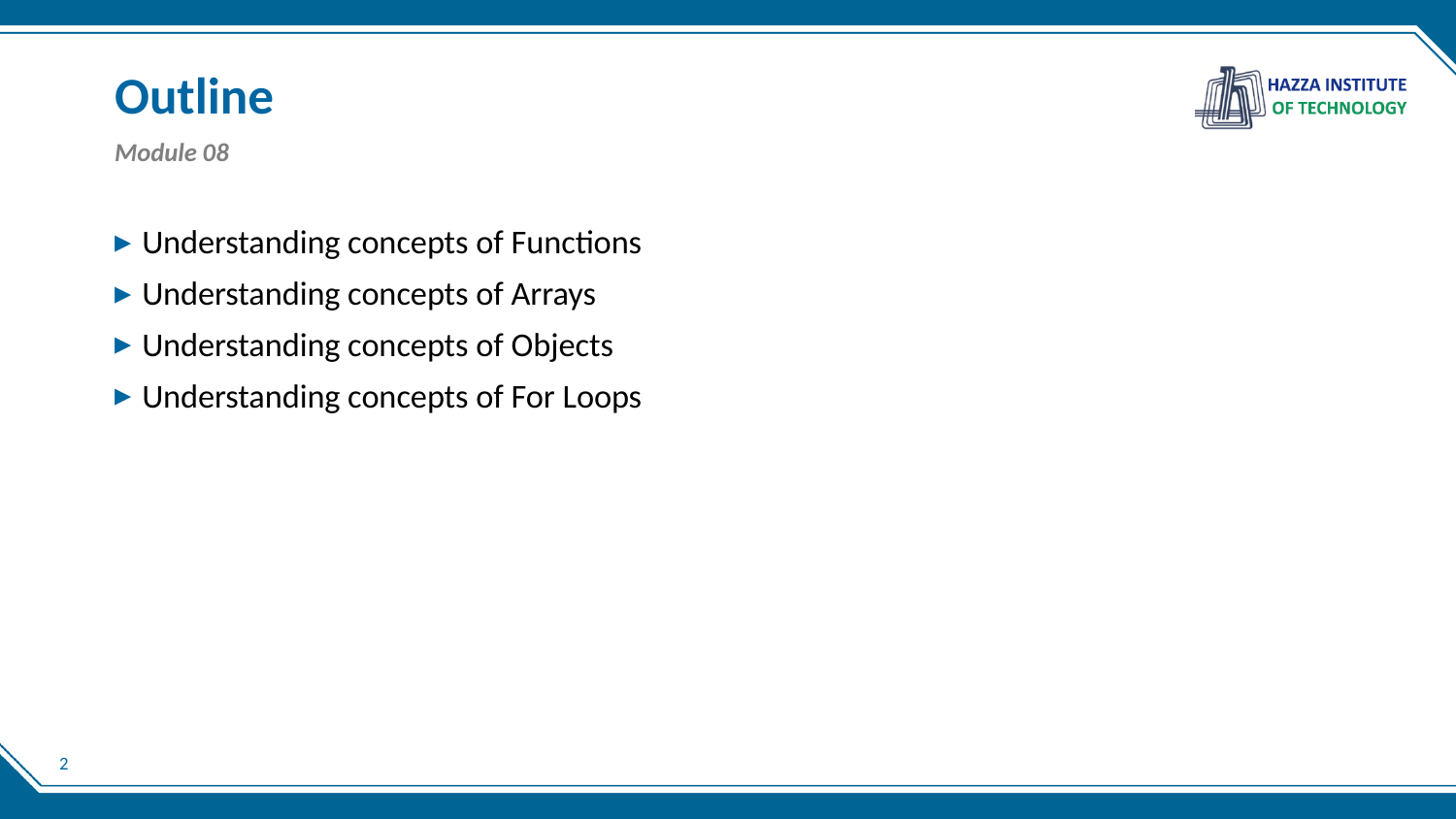

# Outline
Module 08
Understanding concepts of Functions
Understanding concepts of Arrays
Understanding concepts of Objects
Understanding concepts of For Loops
2